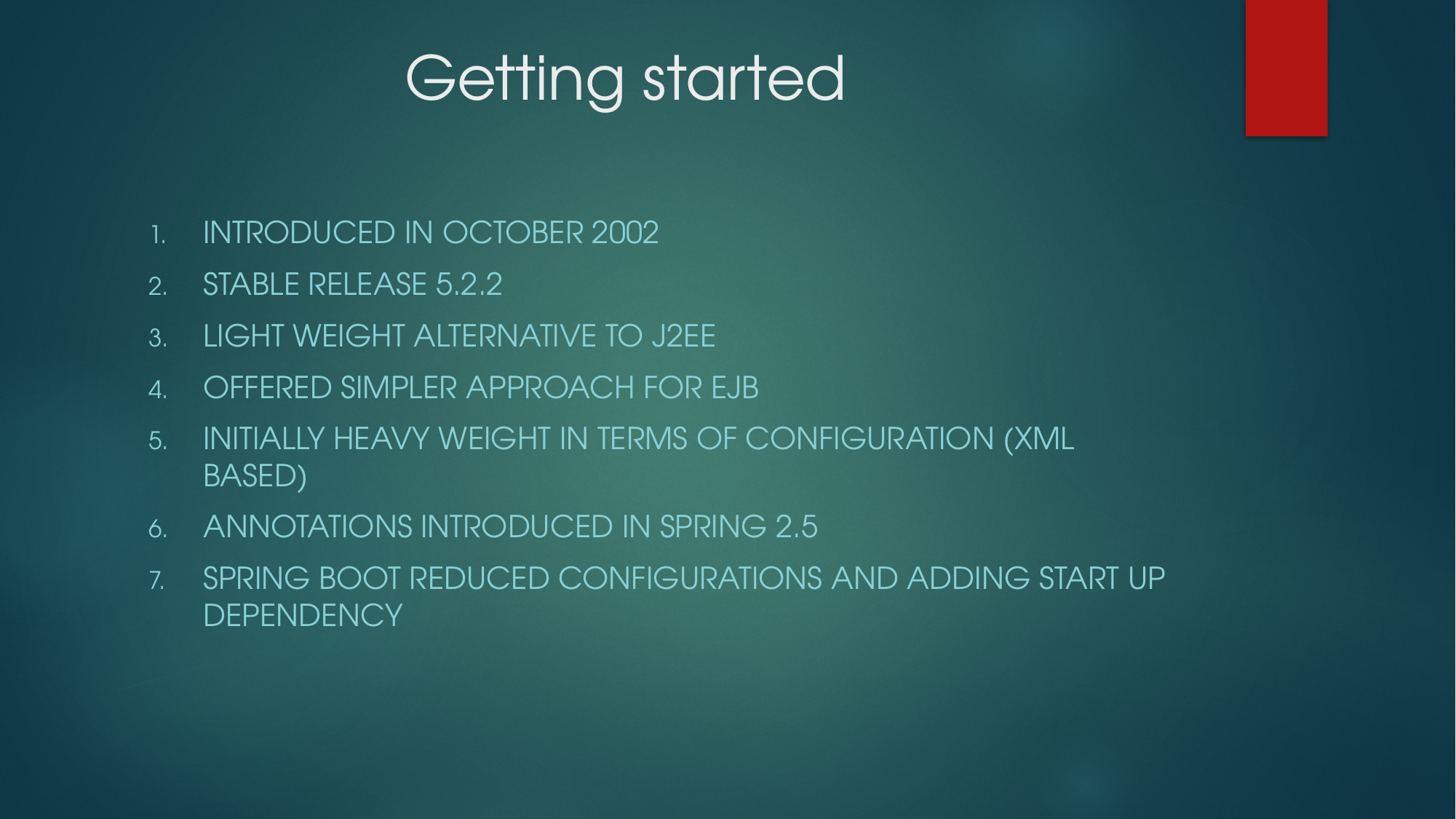

# Getting started

Introduced in October 2002
Stable release 5.2.2
Light weight alternative to J2EE
Offered simpler approach for EJB
Initially heavy weight in terms of configuration (xml based)
Annotations introduced in spring 2.5
Spring boot reduced configurations and adding start up dependency